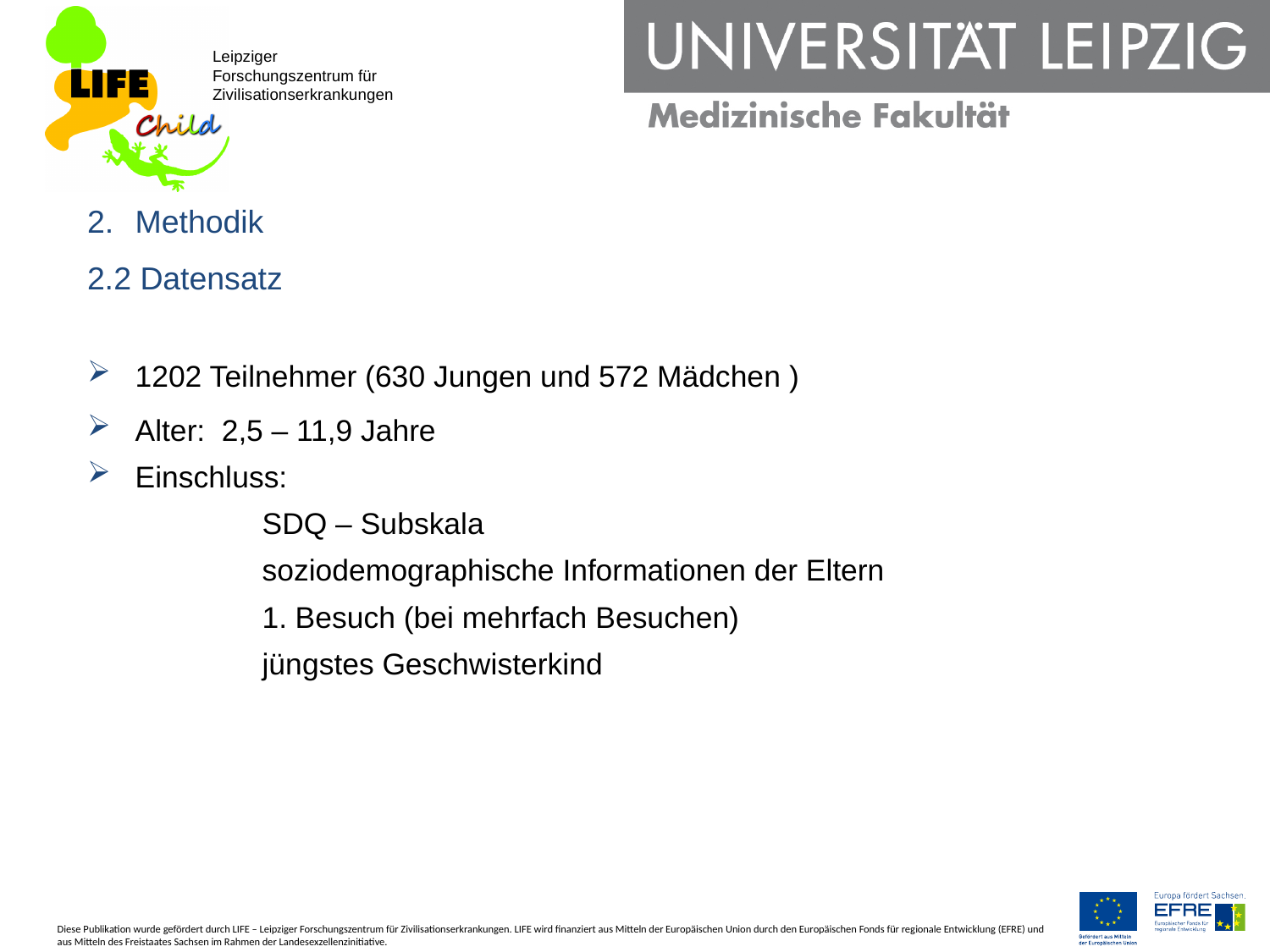

Methodik
2.2 Datensatz

1202 Teilnehmer (630 Jungen und 572 Mädchen )
Alter:  2,5 – 11,9 Jahre
Einschluss:
	SDQ – Subskala
	soziodemographische Informationen der Eltern
	1. Besuch (bei mehrfach Besuchen)
	jüngstes Geschwisterkind